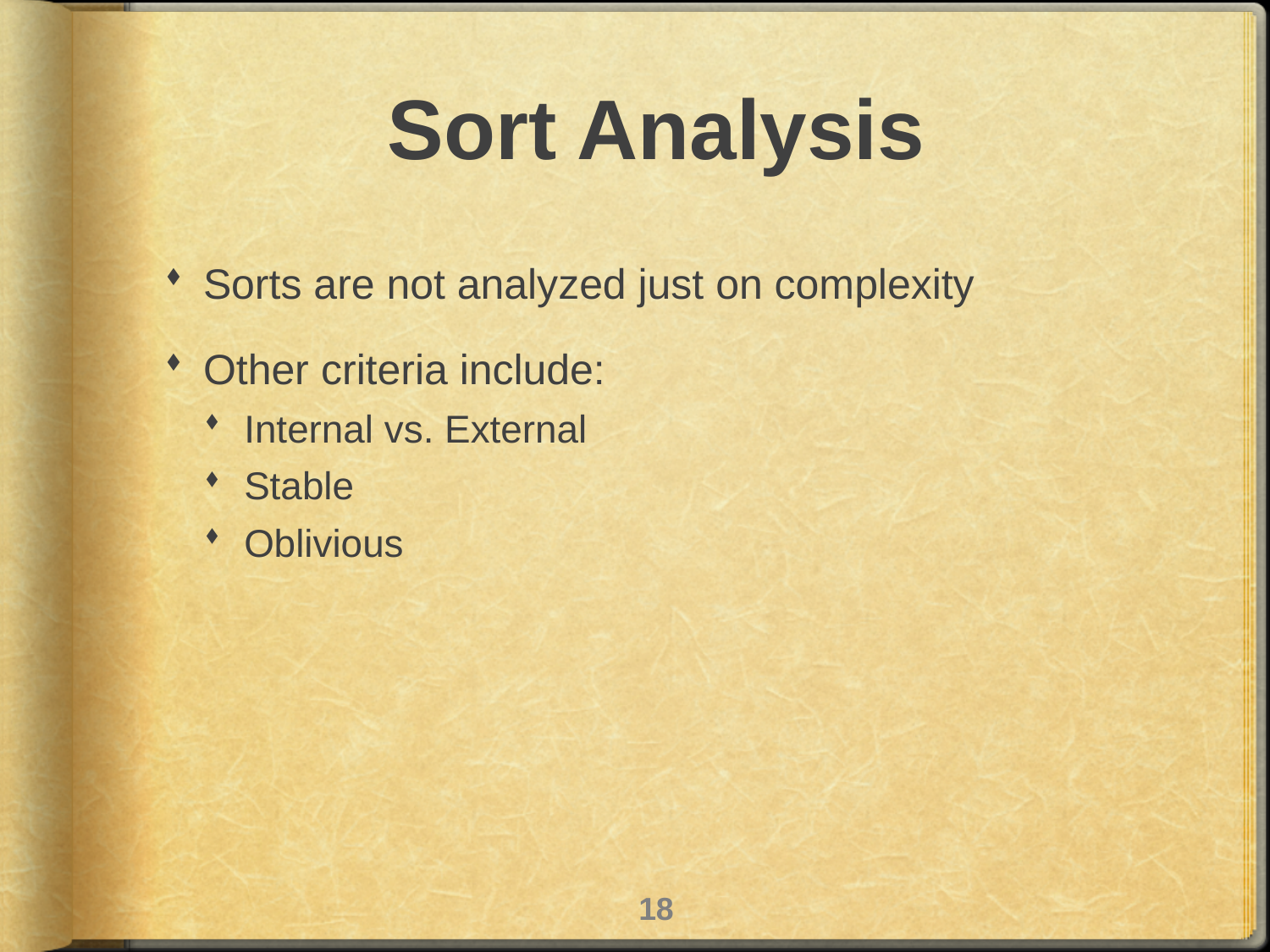

# Sort Analysis
Sorts are not analyzed just on complexity
Other criteria include:
Internal vs. External
Stable
Oblivious
18